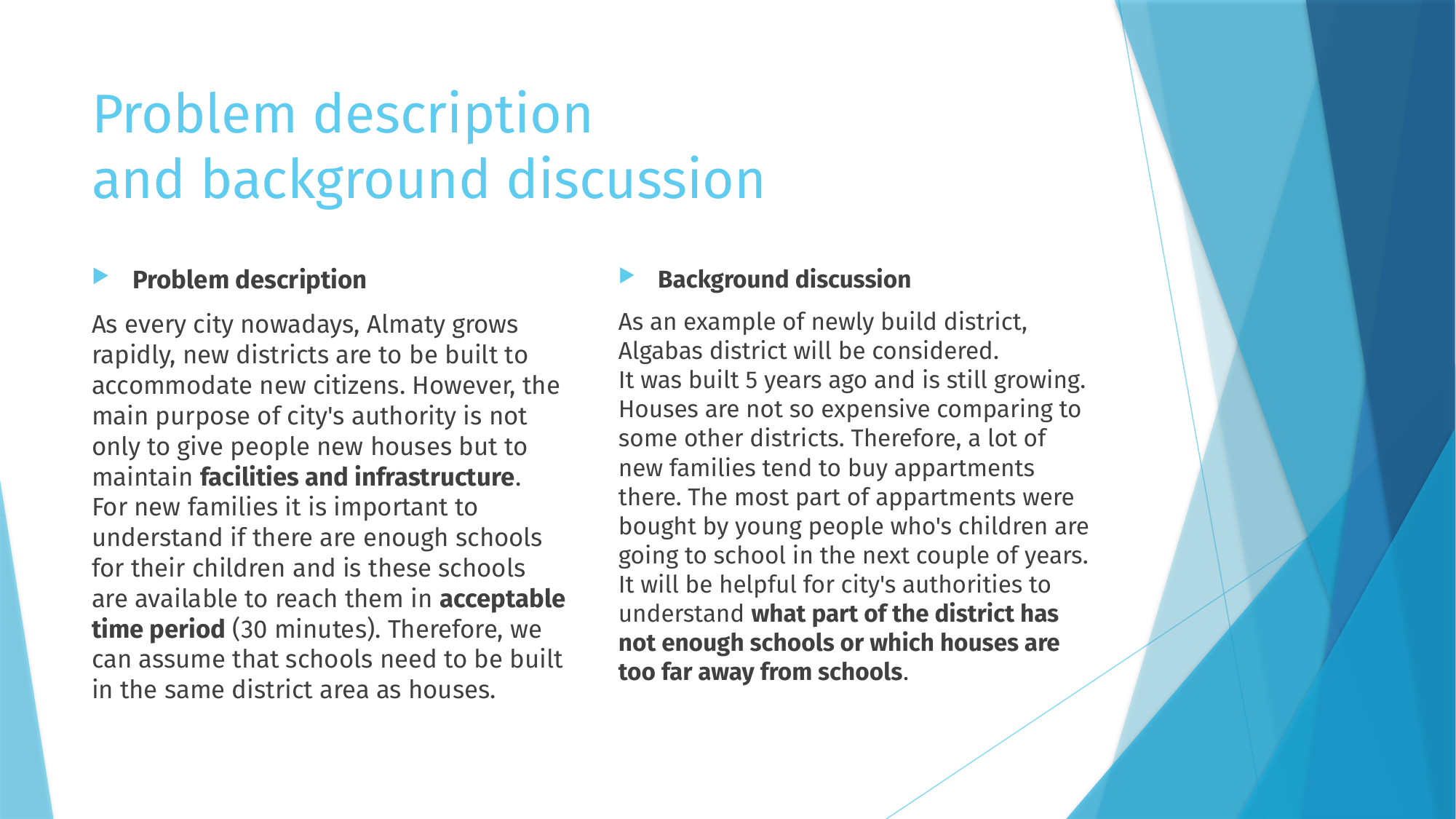

# Problem description and background discussion
Problem description
As every city nowadays, Almaty grows rapidly, new districts are to be built to accommodate new citizens. However, the main purpose of city's authority is not only to give people new houses but to maintain facilities and infrastructure.
For new families it is important to understand if there are enough schools for their children and is these schools are available to reach them in acceptable time period (30 minutes). Therefore, we can assume that schools need to be built in the same district area as houses.

Background discussion
As an example of newly build district, Algabas district will be considered.
It was built 5 years ago and is still growing. Houses are not so expensive comparing to some other districts. Therefore, a lot of new families tend to buy appartments there. The most part of appartments were bought by young people who's children are going to school in the next couple of years.
It will be helpful for city's authorities to understand what part of the district has not enough schools or which houses are too far away from schools.